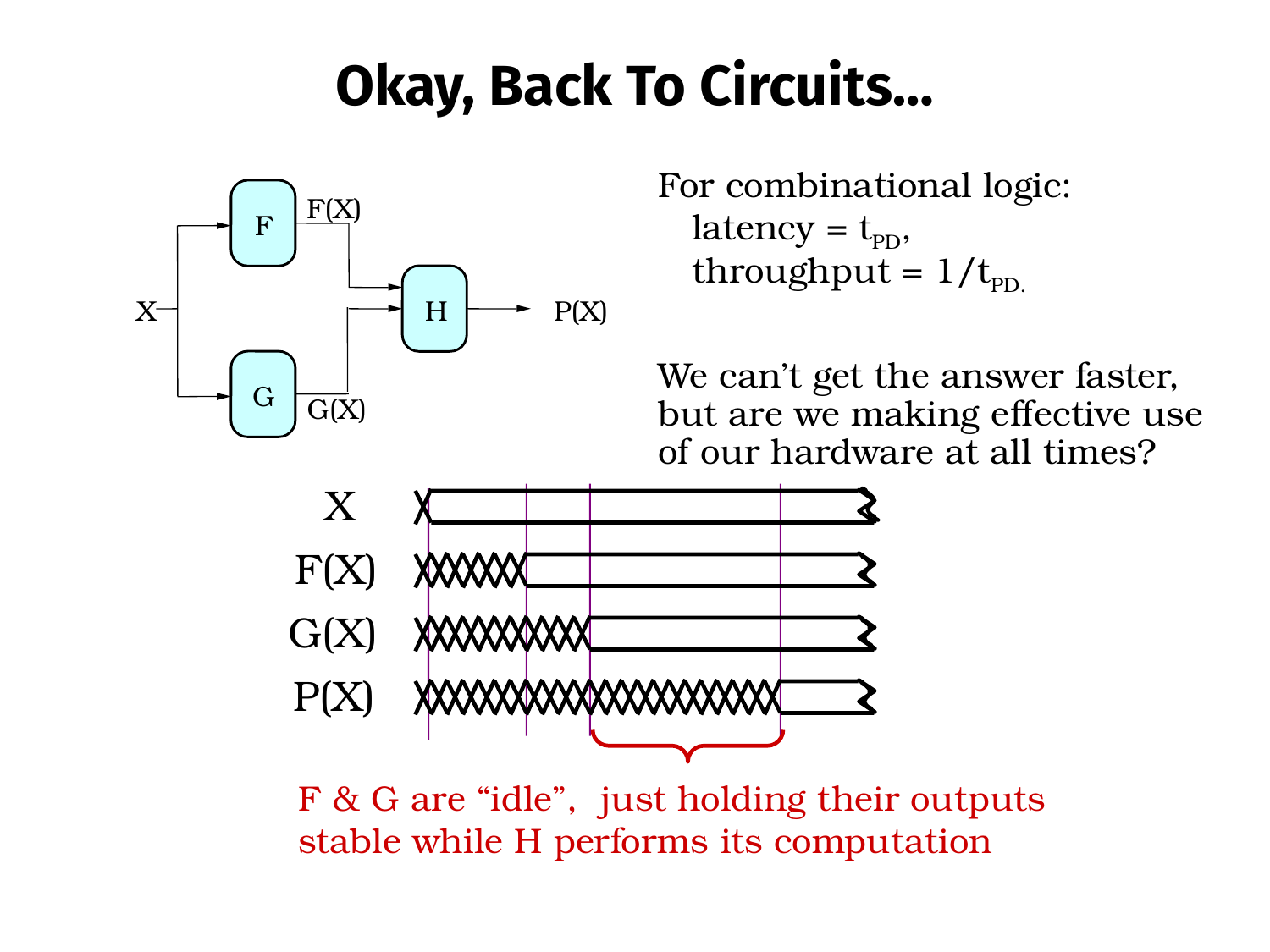

# Okay, Back To Circuits…
For combinational logic:
   latency = tPD,
   throughput = 1/tPD.
We can’t get the answer faster, but are we making effective use of our hardware at all times?

F
F(X)

H

X
P(X)

G
G(X)

X

F(X)

G(X)

P(X)

F & G are “idle”,  just holding their outputs stable while H performs its computation